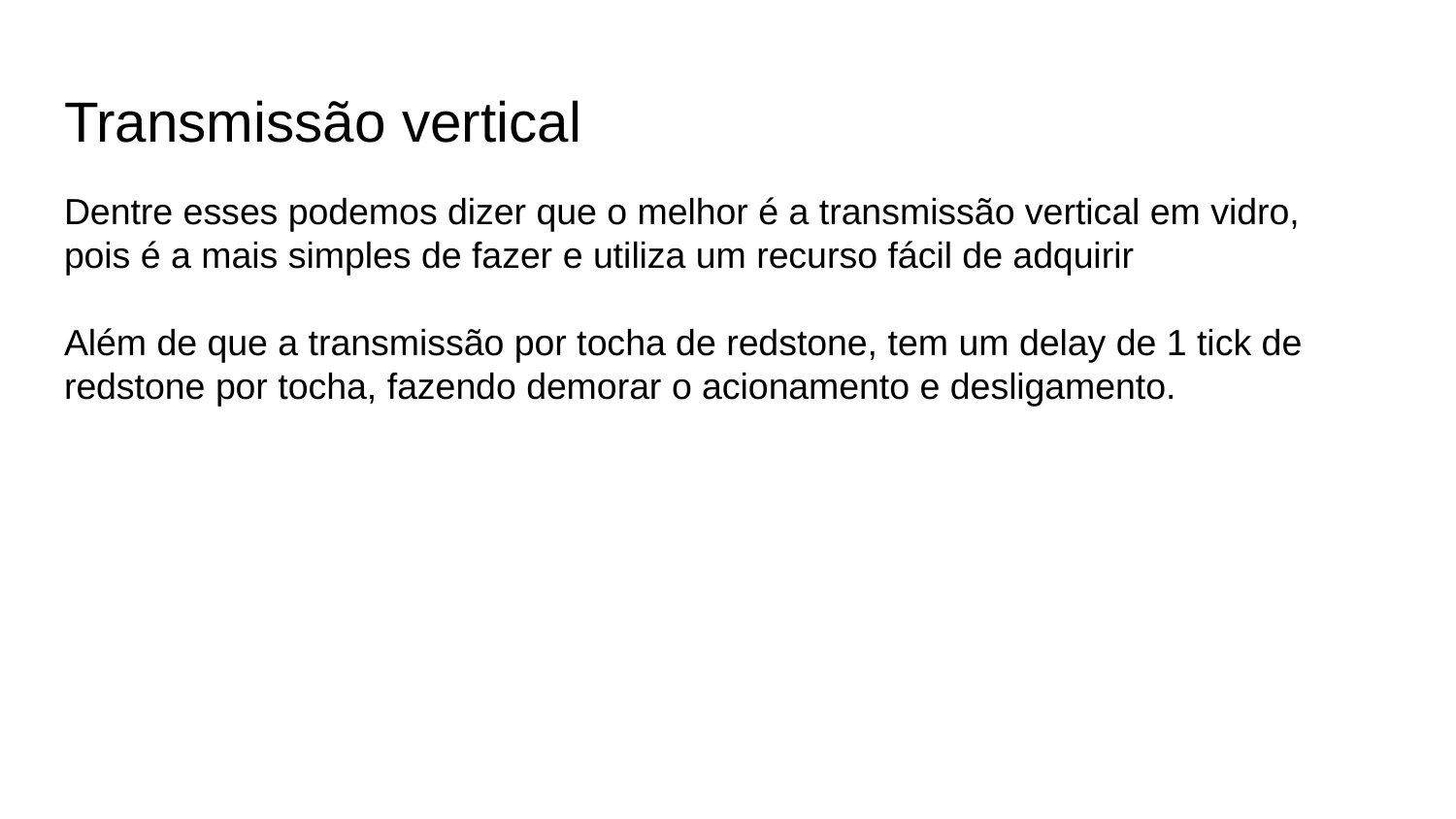

# Transmissão vertical
Dentre esses podemos dizer que o melhor é a transmissão vertical em vidro, pois é a mais simples de fazer e utiliza um recurso fácil de adquirir

Além de que a transmissão por tocha de redstone, tem um delay de 1 tick de redstone por tocha, fazendo demorar o acionamento e desligamento.